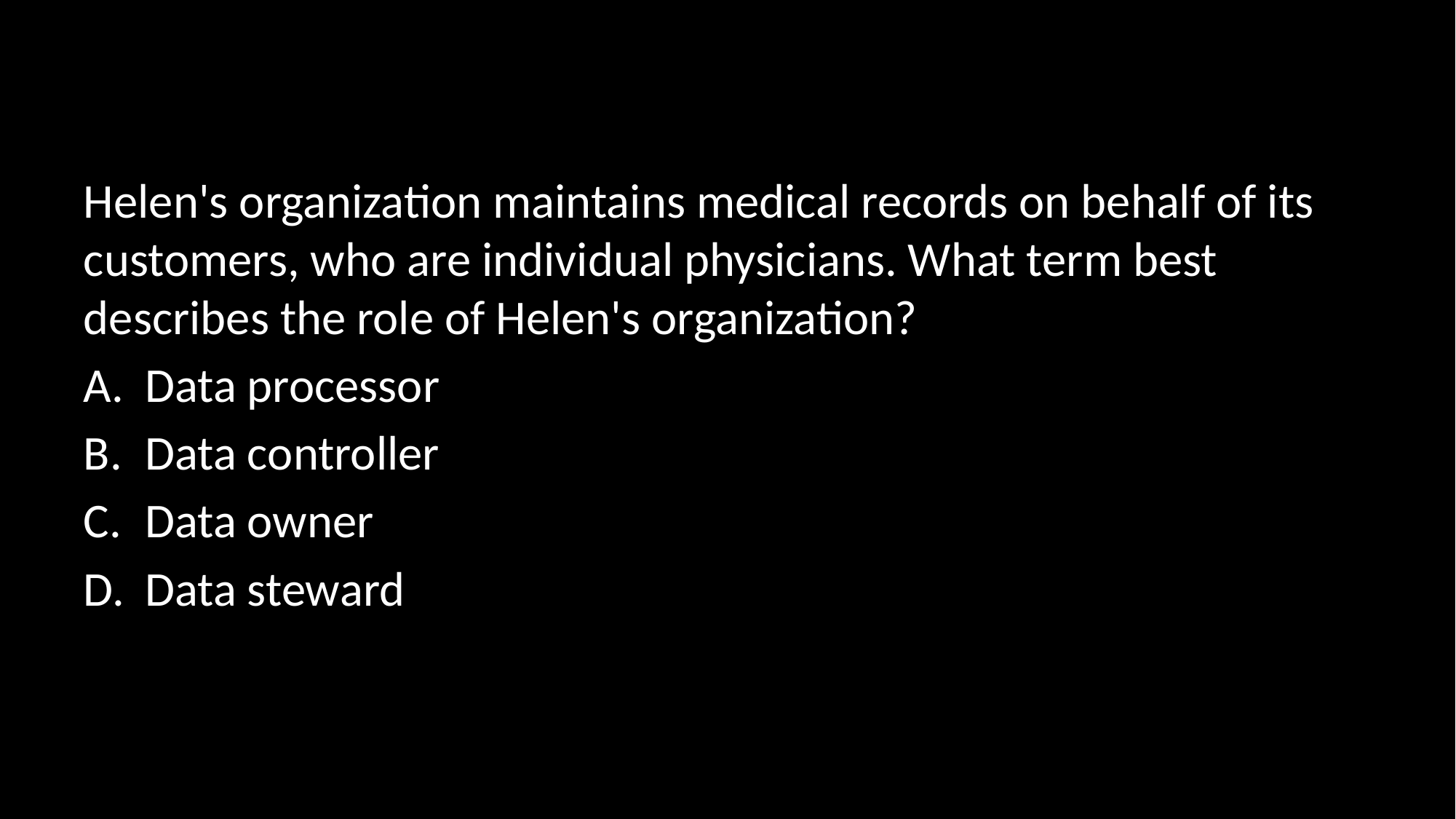

#
Helen's organization maintains medical records on behalf of its customers, who are individual physicians. What term best describes the role of Helen's organization?
Data processor
Data controller
Data owner
Data steward